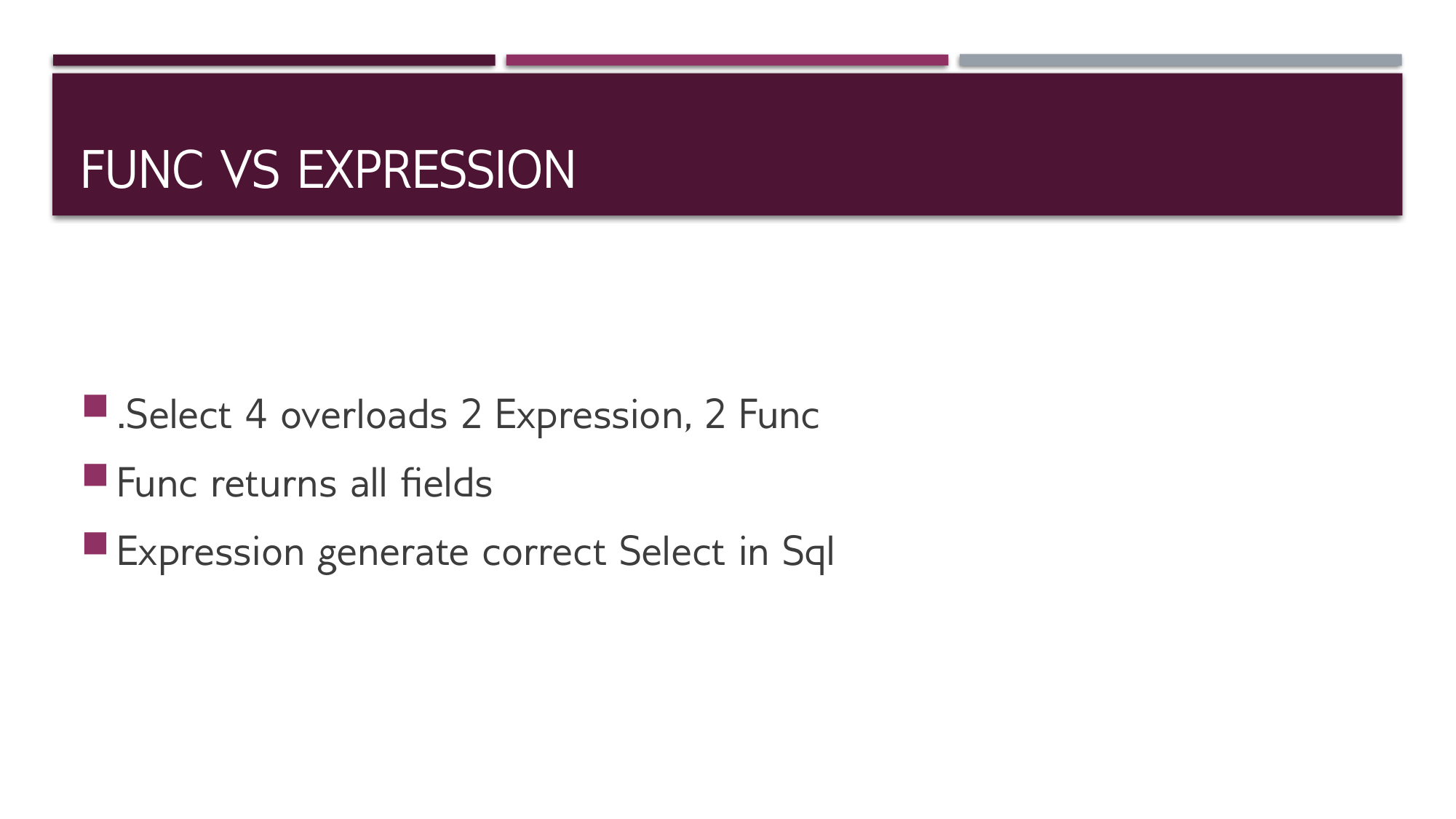

# Func vs Expression
.Select 4 overloads 2 Expression, 2 Func
Func returns all fields
Expression generate correct Select in Sql